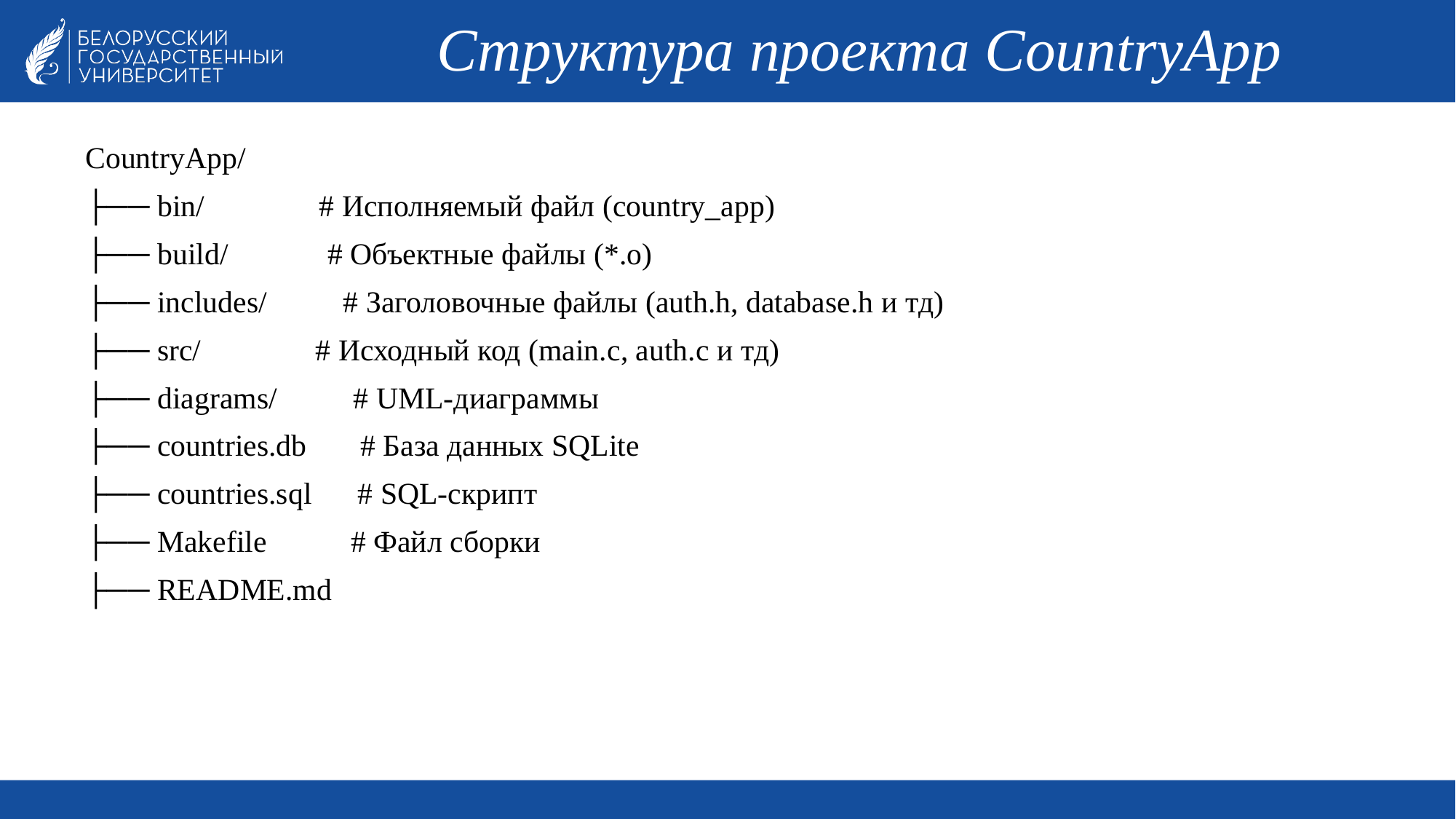

# Структура проекта CountryApp
CountryApp/
├── bin/               # Исполняемый файл (country_app)
├── build/             # Объектные файлы (*.o)
├── includes/          # Заголовочные файлы (auth.h, database.h и тд)
├── src/               # Исходный код (main.c, auth.c и тд)
├── diagrams/          # UML-диаграммы
├── countries.db       # База данных SQLite
├── countries.sql      # SQL-скрипт
├── Makefile           # Файл сборки
├── README.md